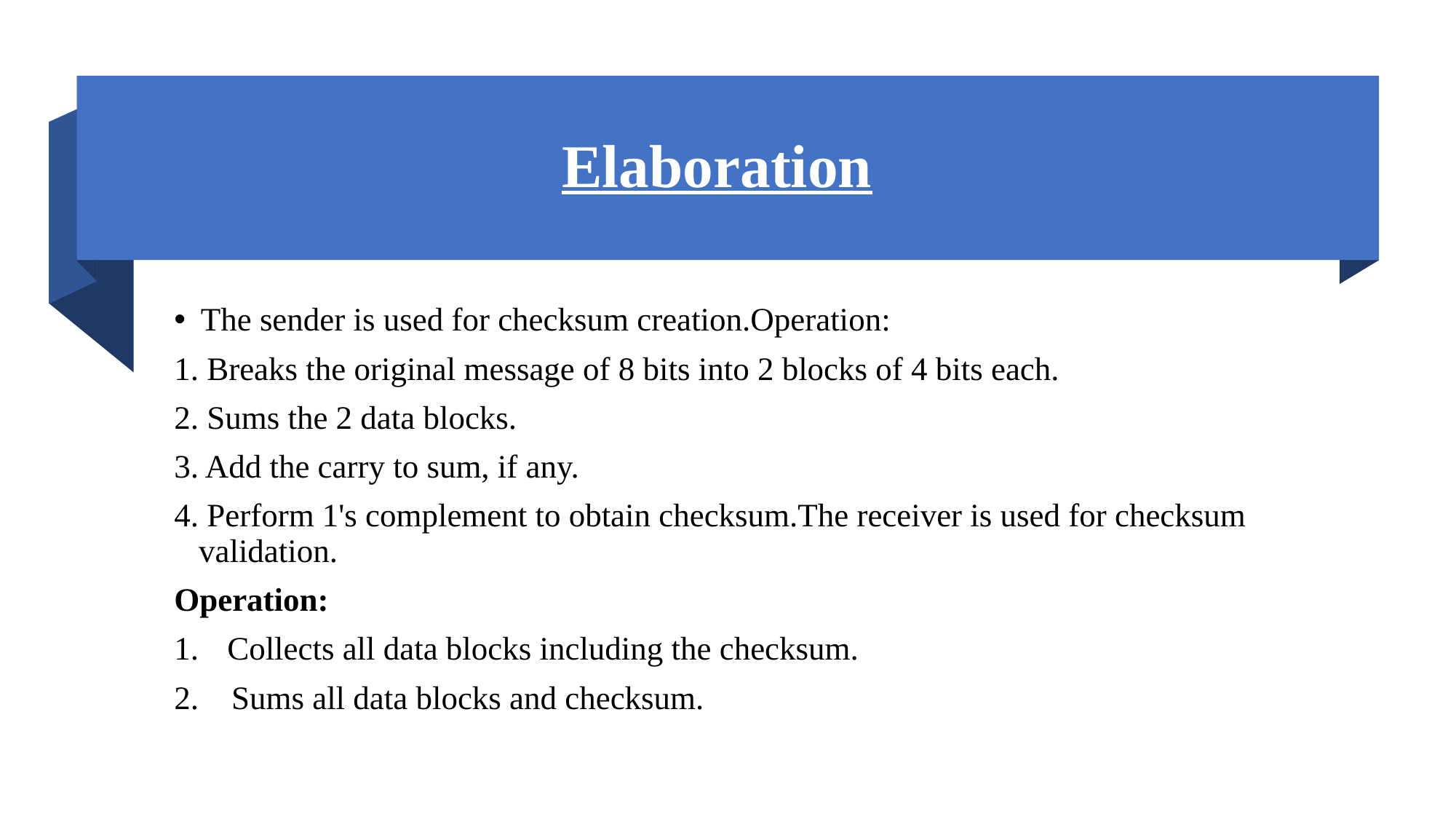

# Elaboration

The sender is used for checksum creation.Operation:
1. Breaks the original message of 8 bits into 2 blocks of 4 bits each.
2. Sums the 2 data blocks.
3. Add the carry to sum, if any.
4. Perform 1's complement to obtain checksum.The receiver is used for checksum           validation.
Operation:
Collects all data blocks including the checksum.
2.    Sums all data blocks and checksum.